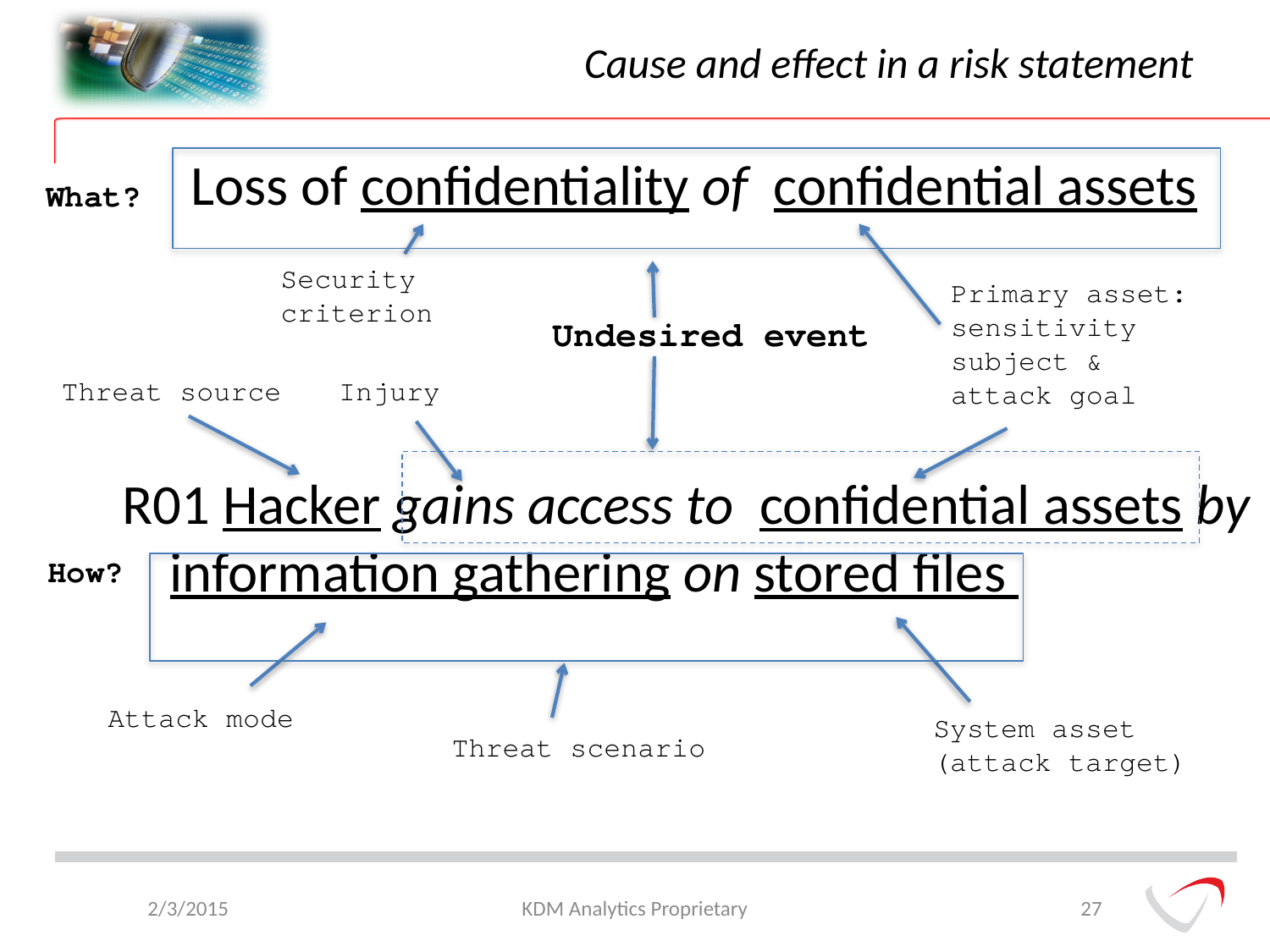

# Cause and effect in a risk statement
Loss of confidentiality of  confidential assets

What?
Security criterion
Primary asset: sensitivity subject &
attack goal
Undesired event
Threat source
Injury

R01 Hacker gains access to  confidential assets by information gathering on stored files

How?

Attack mode
System asset (attack target)
Threat scenario